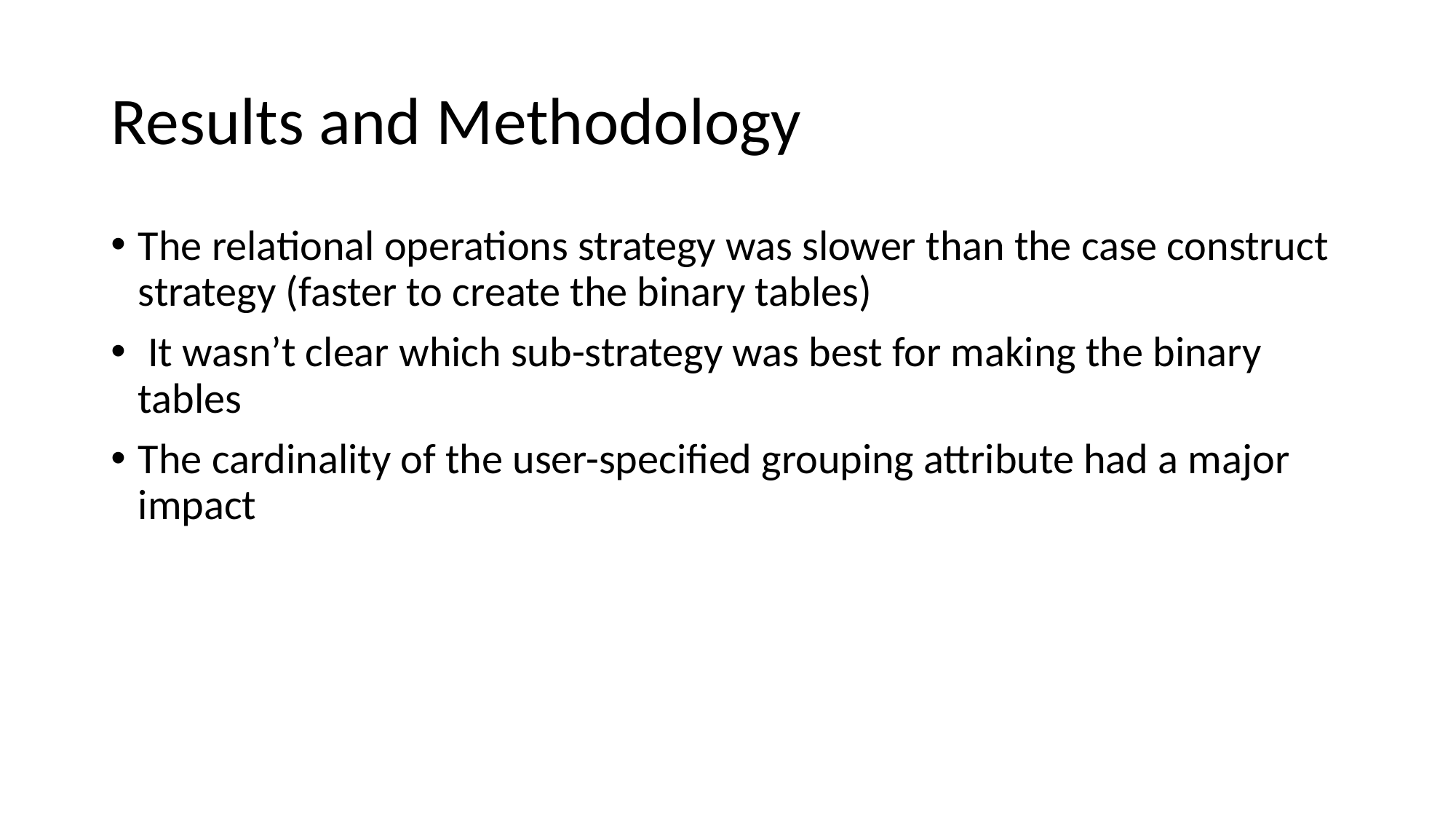

# Results and Methodology
The relational operations strategy was slower than the case construct strategy (faster to create the binary tables)
 It wasn’t clear which sub-strategy was best for making the binary tables
The cardinality of the user-specified grouping attribute had a major impact